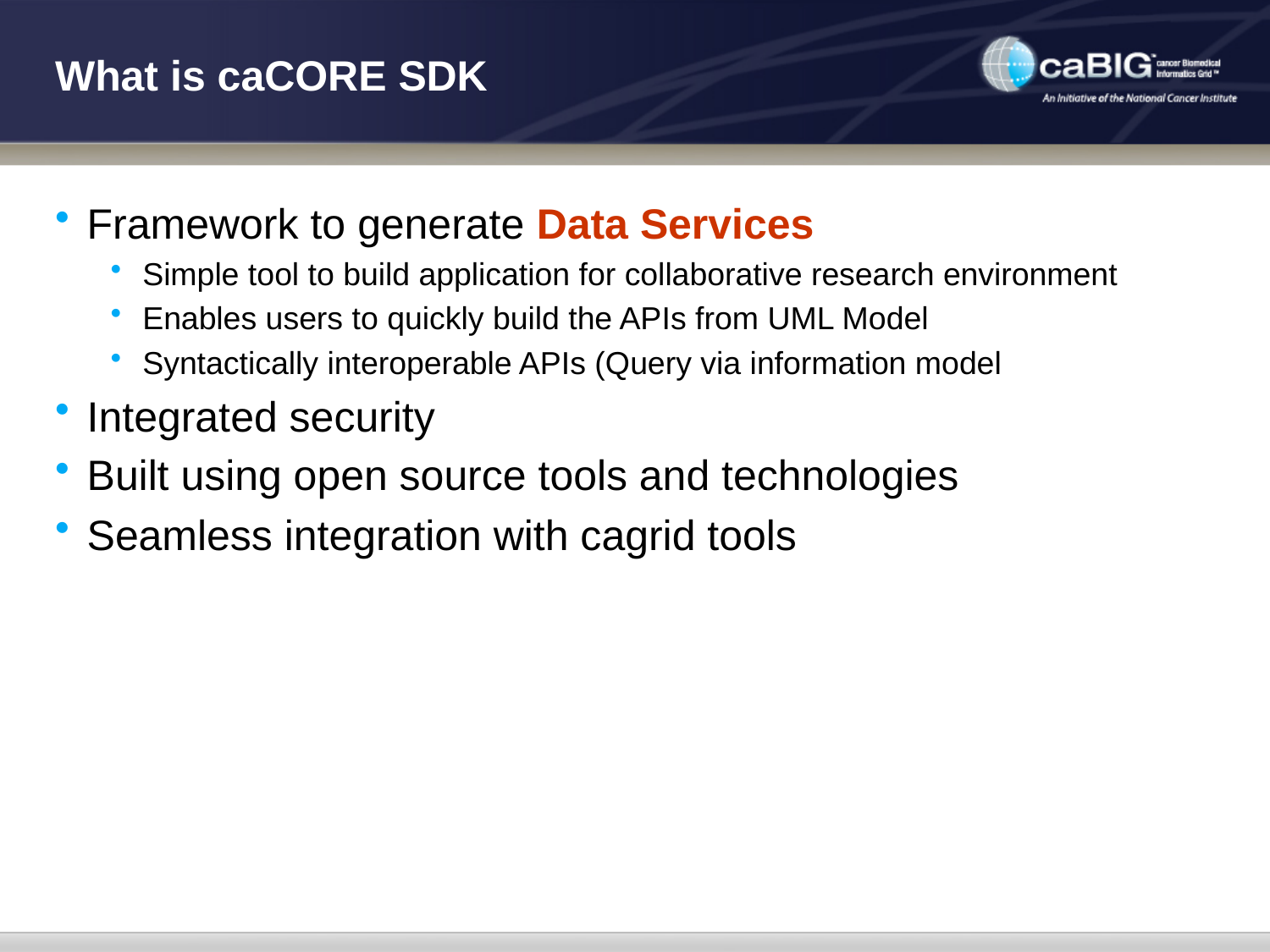

# What is caCORE SDK
Framework to generate Data Services
Simple tool to build application for collaborative research environment
Enables users to quickly build the APIs from UML Model
Syntactically interoperable APIs (Query via information model
Integrated security
Built using open source tools and technologies
Seamless integration with cagrid tools